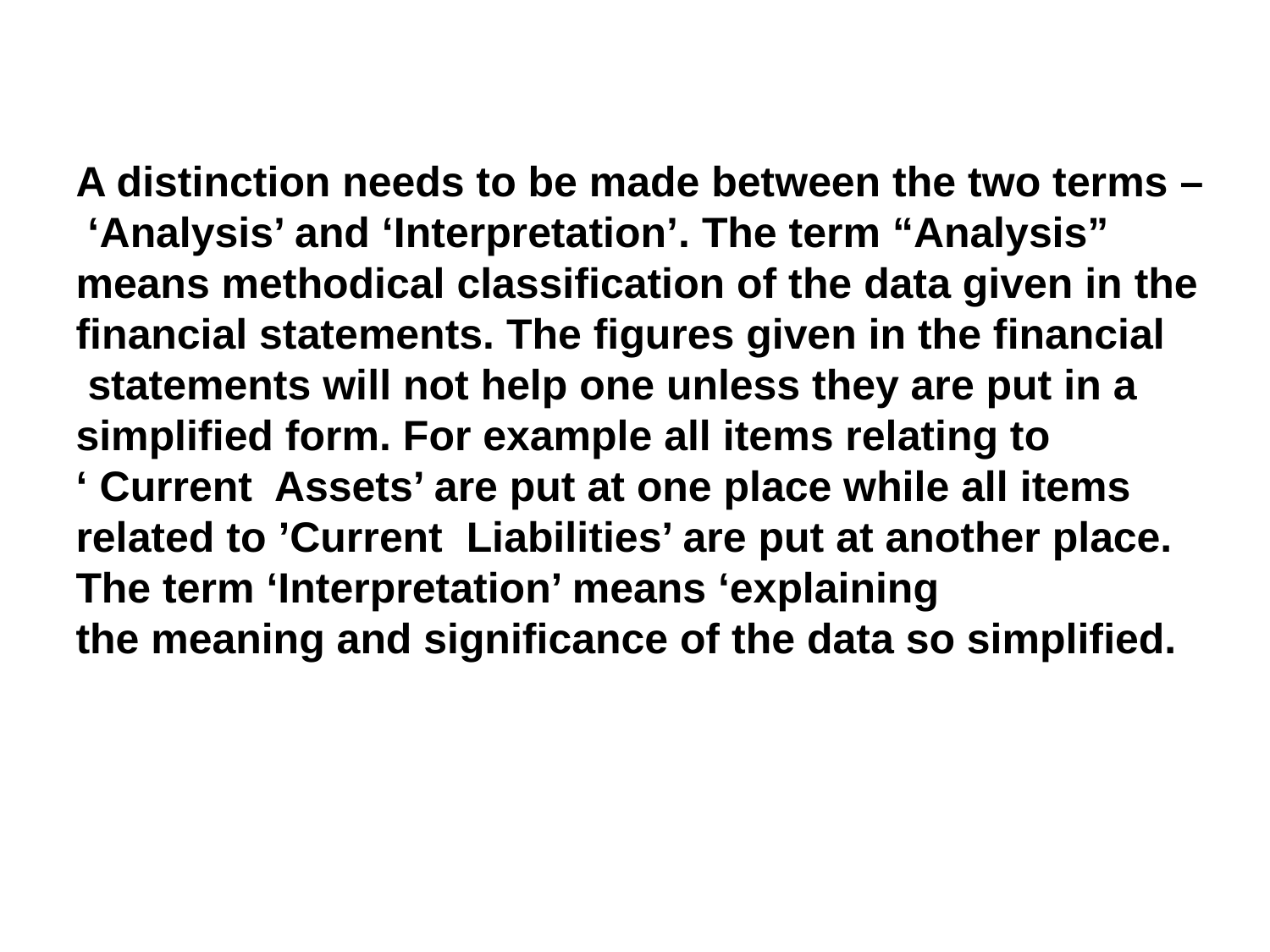

A distinction needs to be made between the two terms –
 ‘Analysis’ and ‘Interpretation’. The term “Analysis”
means methodical classification of the data given in the
financial statements. The figures given in the financial
 statements will not help one unless they are put in a
simplified form. For example all items relating to
‘ Current  Assets’ are put at one place while all items
related to ’Current  Liabilities’ are put at another place.
The term ‘Interpretation’ means ‘explaining
the meaning and significance of the data so simplified.